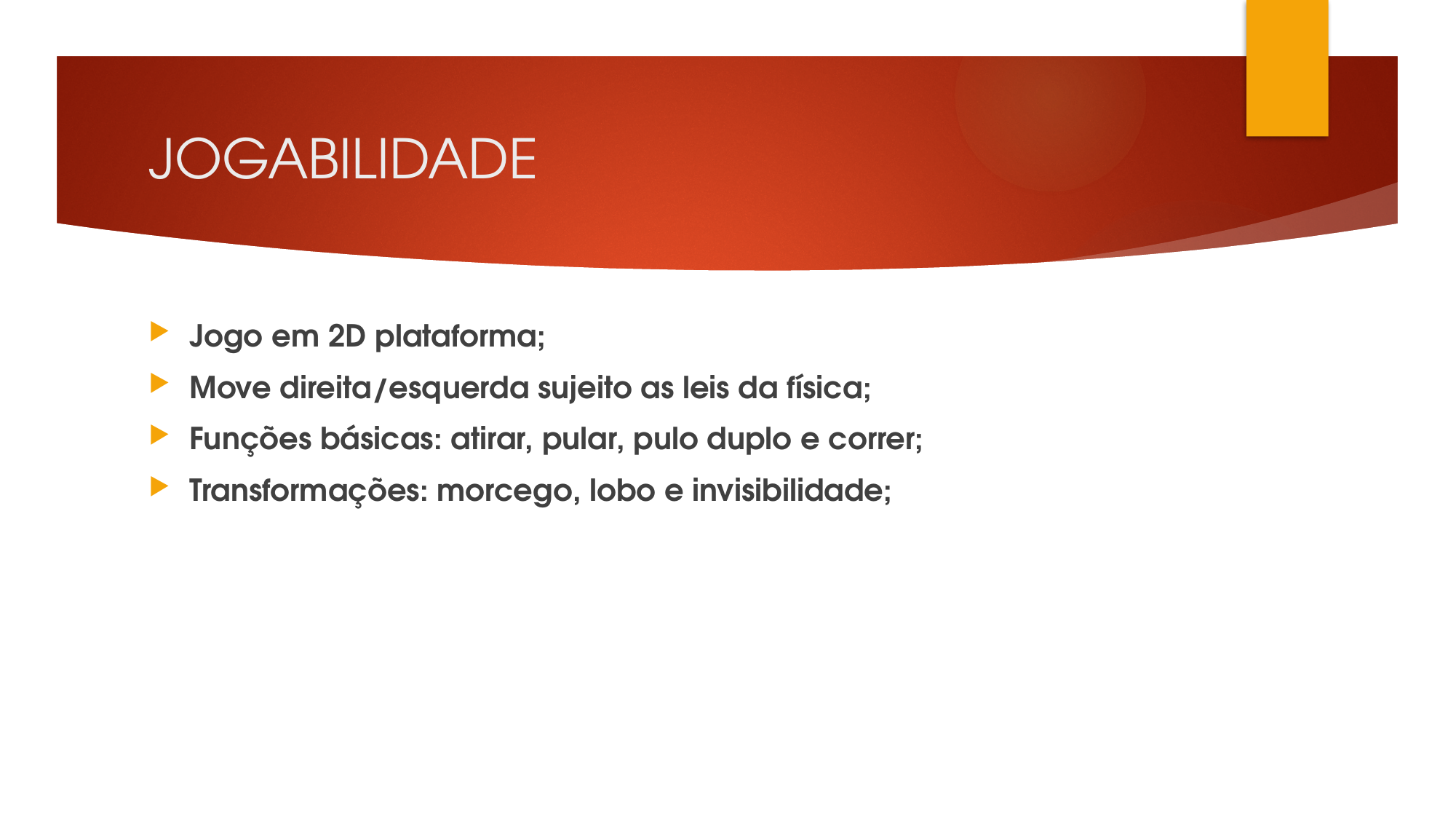

# JOGABILIDADE
Jogo em 2D plataforma;
Move direita/esquerda sujeito as leis da física;
Funções básicas: atirar, pular, pulo duplo e correr;
Transformações: morcego, lobo e invisibilidade;